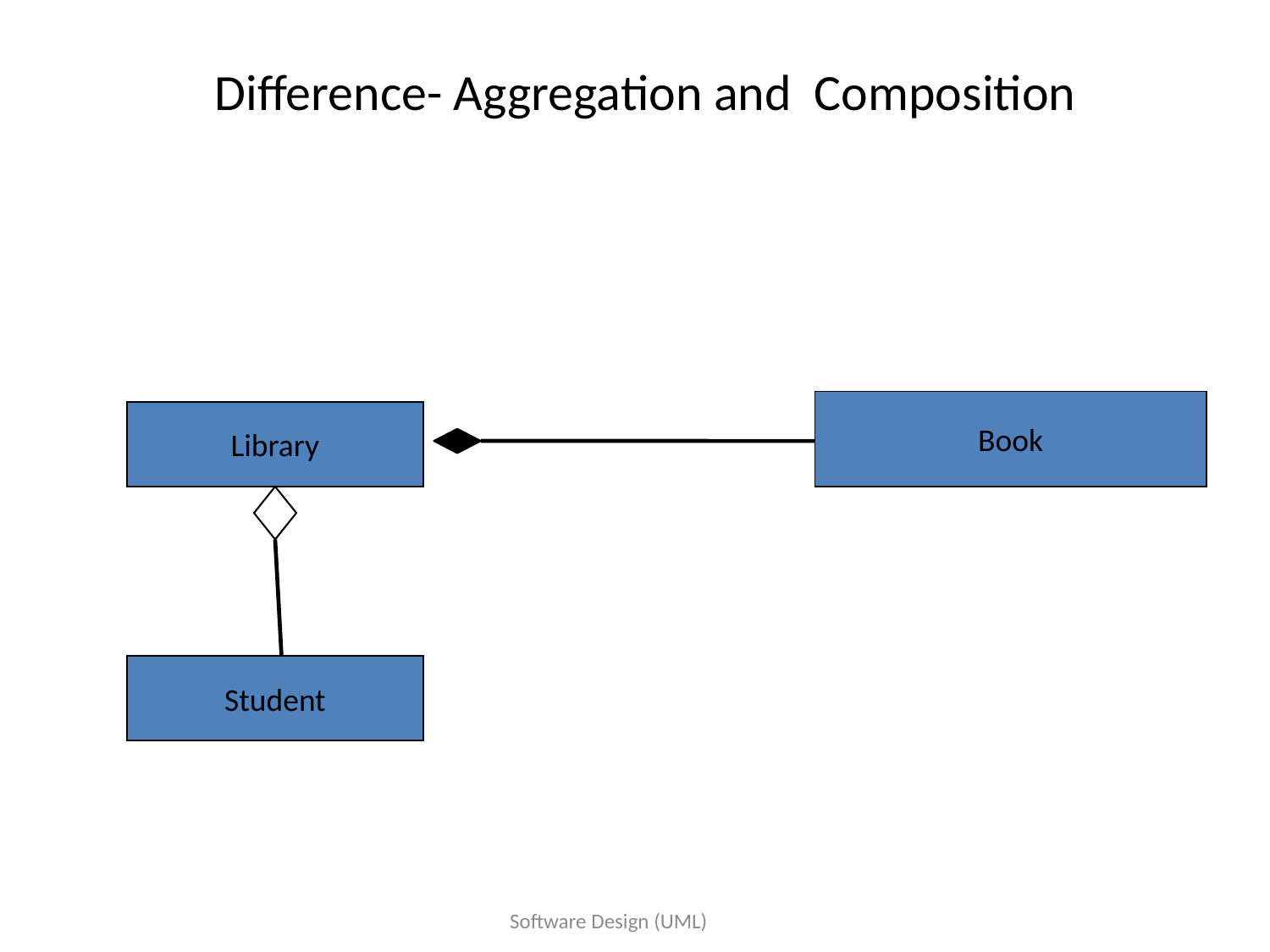

# Difference- Aggregation and  Composition
Book

Library

Student
Software Design (UML)